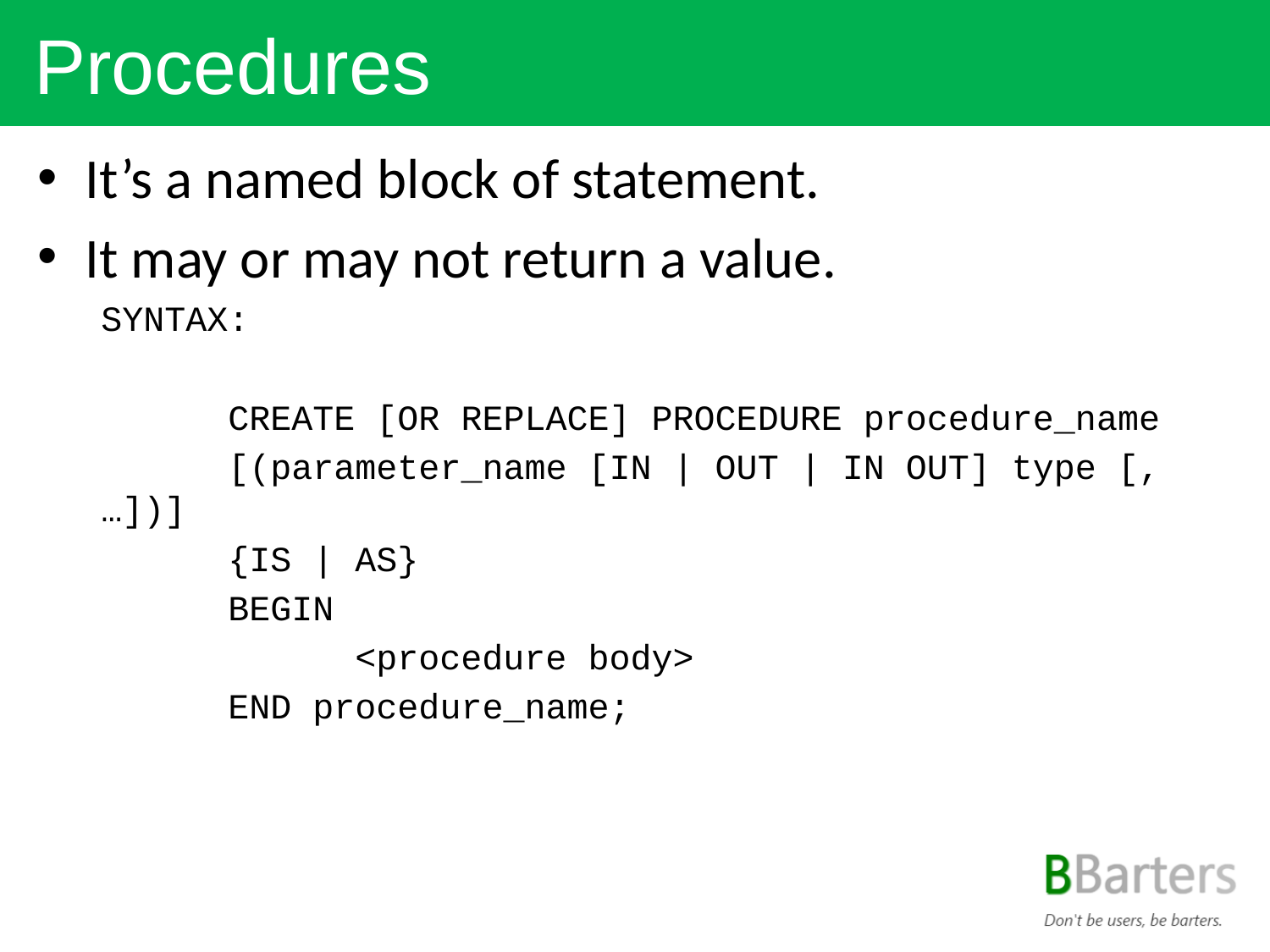

# Procedures
It’s a named block of statement.
It may or may not return a value.
SYNTAX:

	CREATE [OR REPLACE] PROCEDURE procedure_name
	[(parameter_name [IN | OUT | IN OUT] type [, …])]
	{IS | AS}
	BEGIN
		<procedure body>
	END procedure_name;